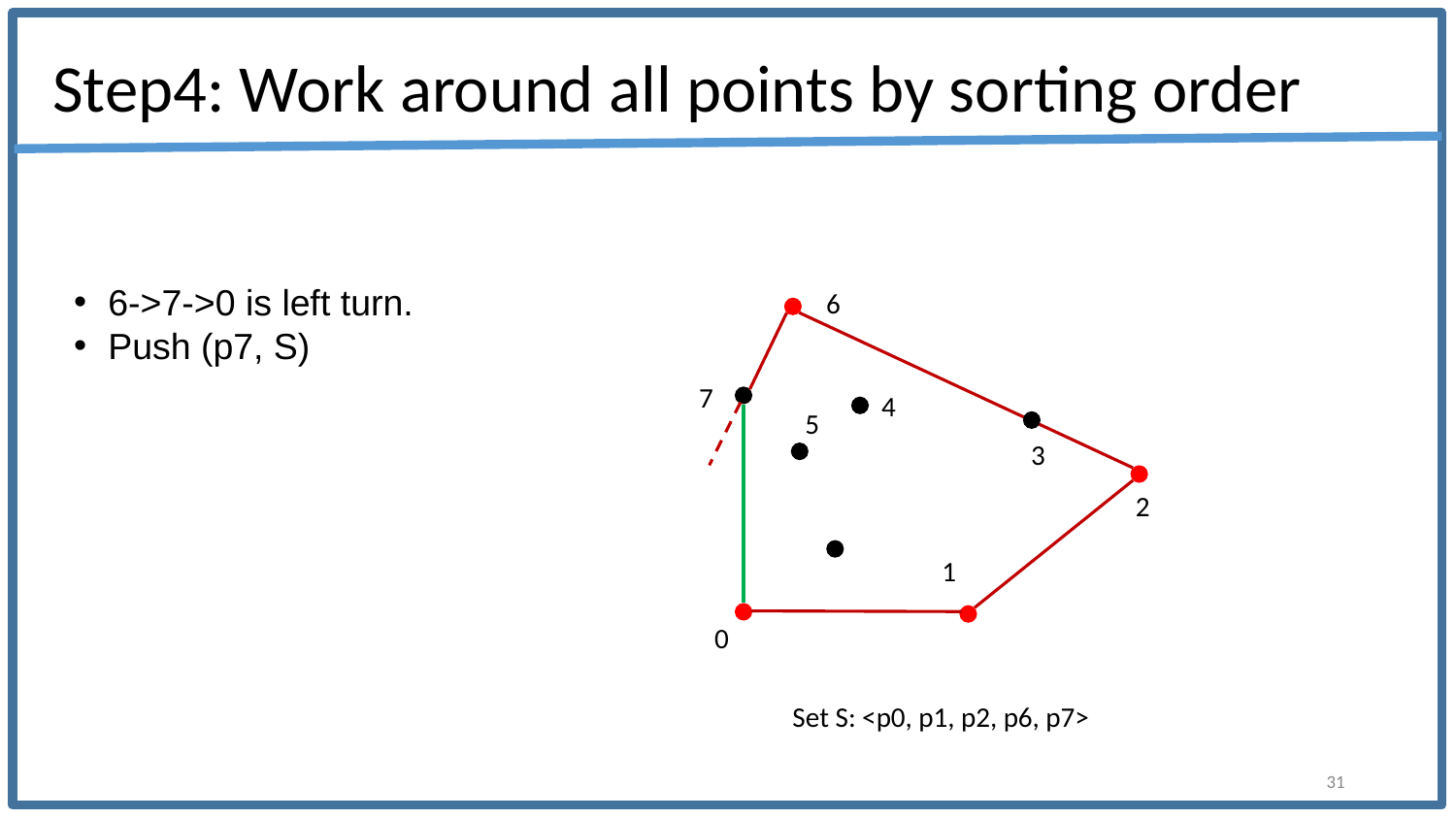

# Step4: Work around all points by sorting order

6->7->0 is left turn.
Push (p7, S)
6

7
4

5

3

2

1

0
Set S: <p0, p1, p2, p6, p7>
31